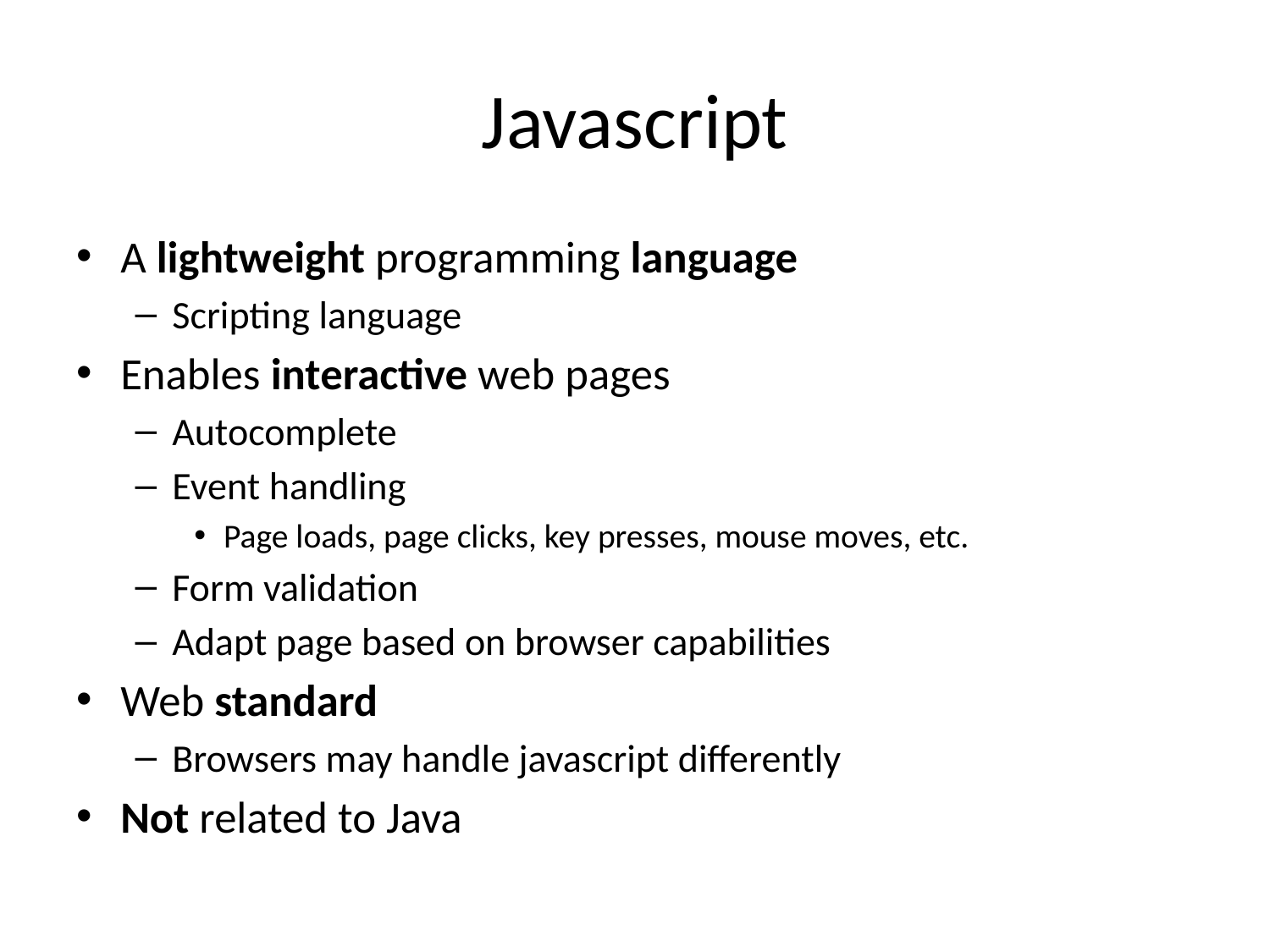

# Javascript
A lightweight programming language
Scripting language
Enables interactive web pages
Autocomplete
Event handling
Page loads, page clicks, key presses, mouse moves, etc.
Form validation
Adapt page based on browser capabilities
Web standard
Browsers may handle javascript differently
Not related to Java